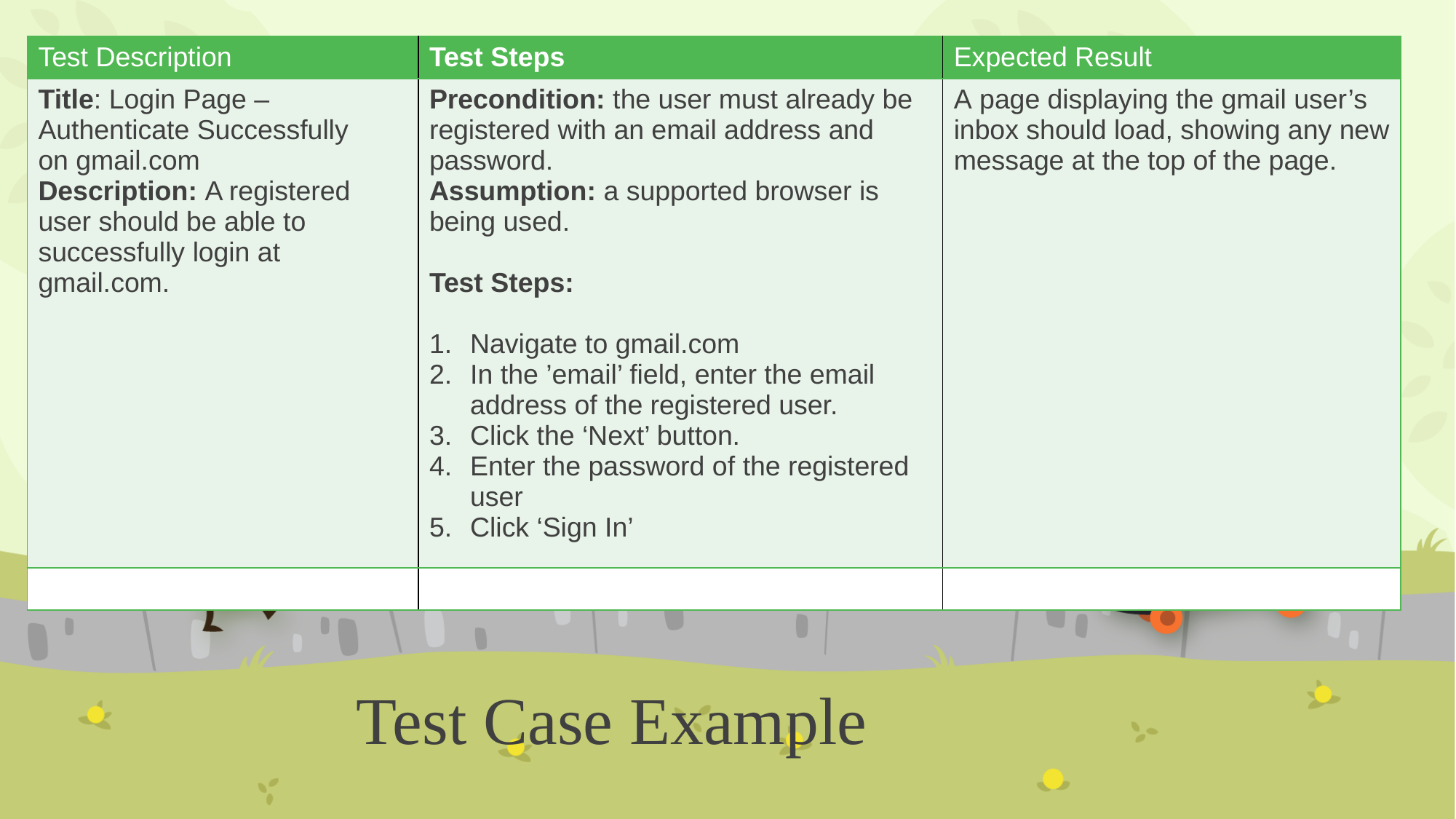

| Test Description | Test Steps | Expected Result |
| --- | --- | --- |
| Title: Login Page – Authenticate Successfully on gmail.com Description: A registered user should be able to successfully login at gmail.com. | Precondition: the user must already be registered with an email address and password. Assumption: a supported browser is being used. Test Steps: Navigate to gmail.com In the ’email’ field, enter the email address of the registered user. Click the ‘Next’ button. Enter the password of the registered user Click ‘Sign In’ | A page displaying the gmail user’s inbox should load, showing any new message at the top of the page. |
|  |  |  |
# Test Case Example